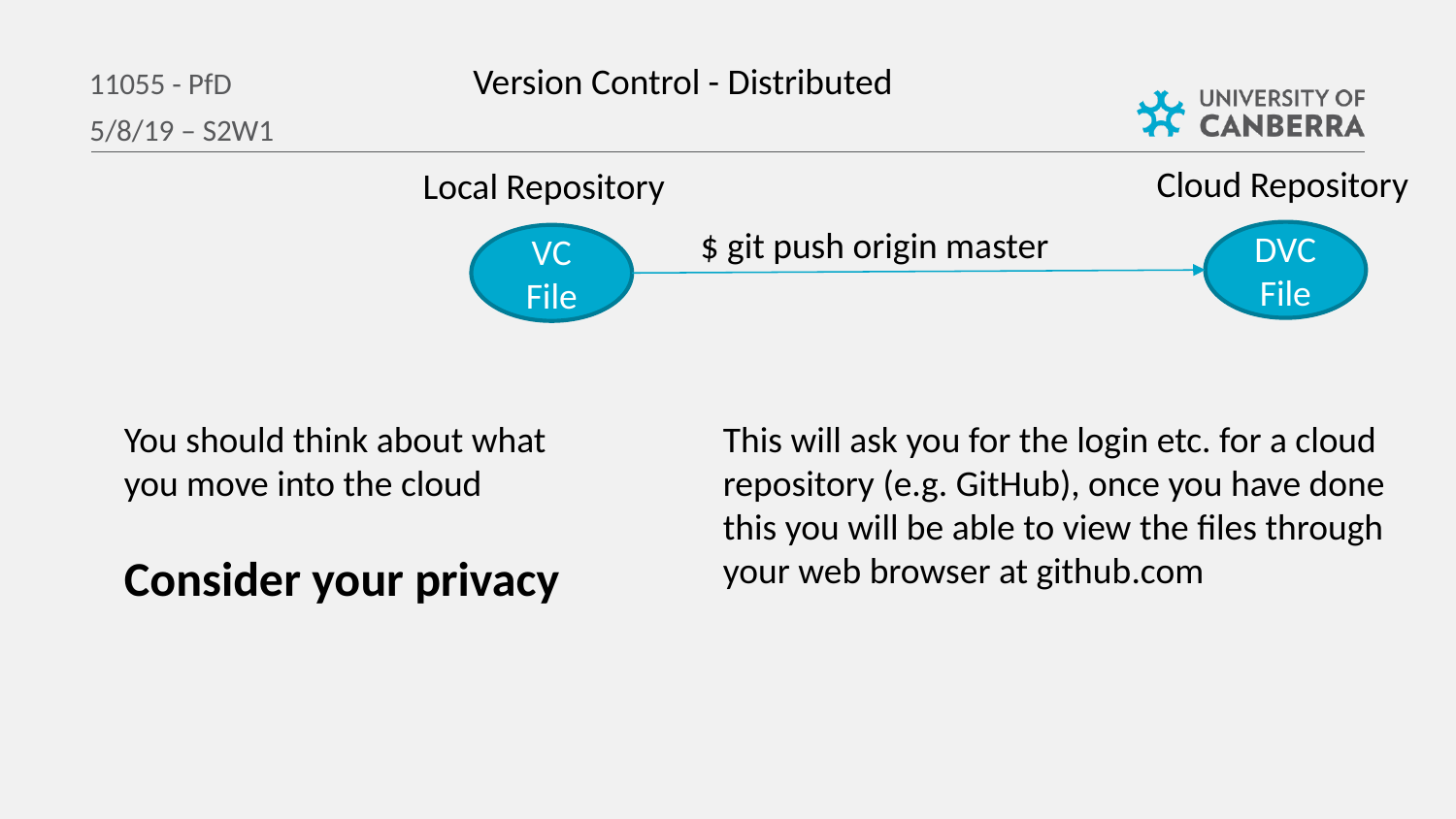

Version Control - Distributed
11055 - PfD
5/8/19 – S2W1
Cloud Repository
Local Repository
$ git push origin master
DVC
File
VC File
You should think about what you move into the cloud

Consider your privacy
This will ask you for the login etc. for a cloud repository (e.g. GitHub), once you have done this you will be able to view the files through your web browser at github.com